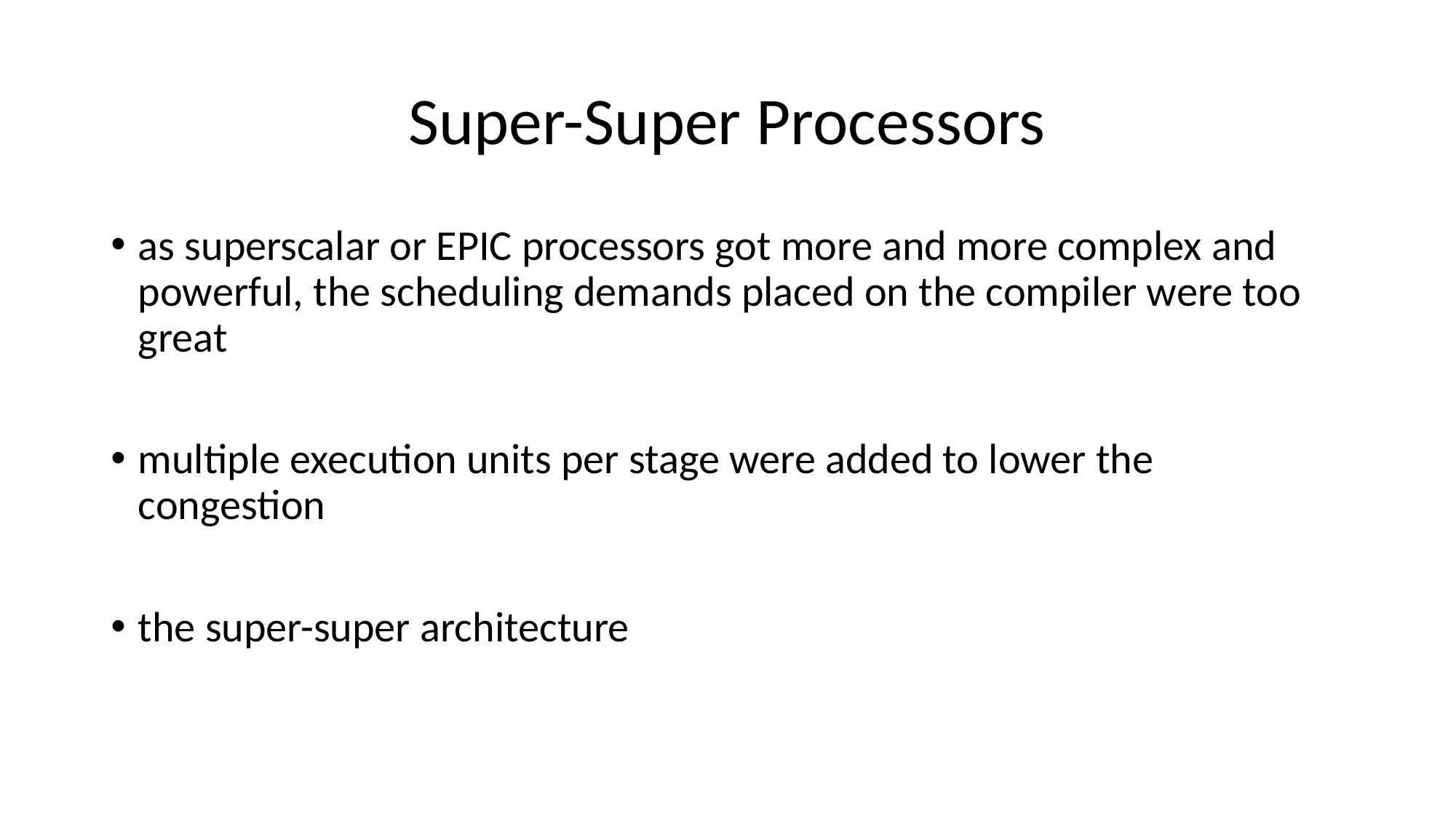

# Super-Super Processors
as superscalar or EPIC processors got more and more complex and powerful, the scheduling demands placed on the compiler were too great

multiple execution units per stage were added to lower the congestion

the super-super architecture